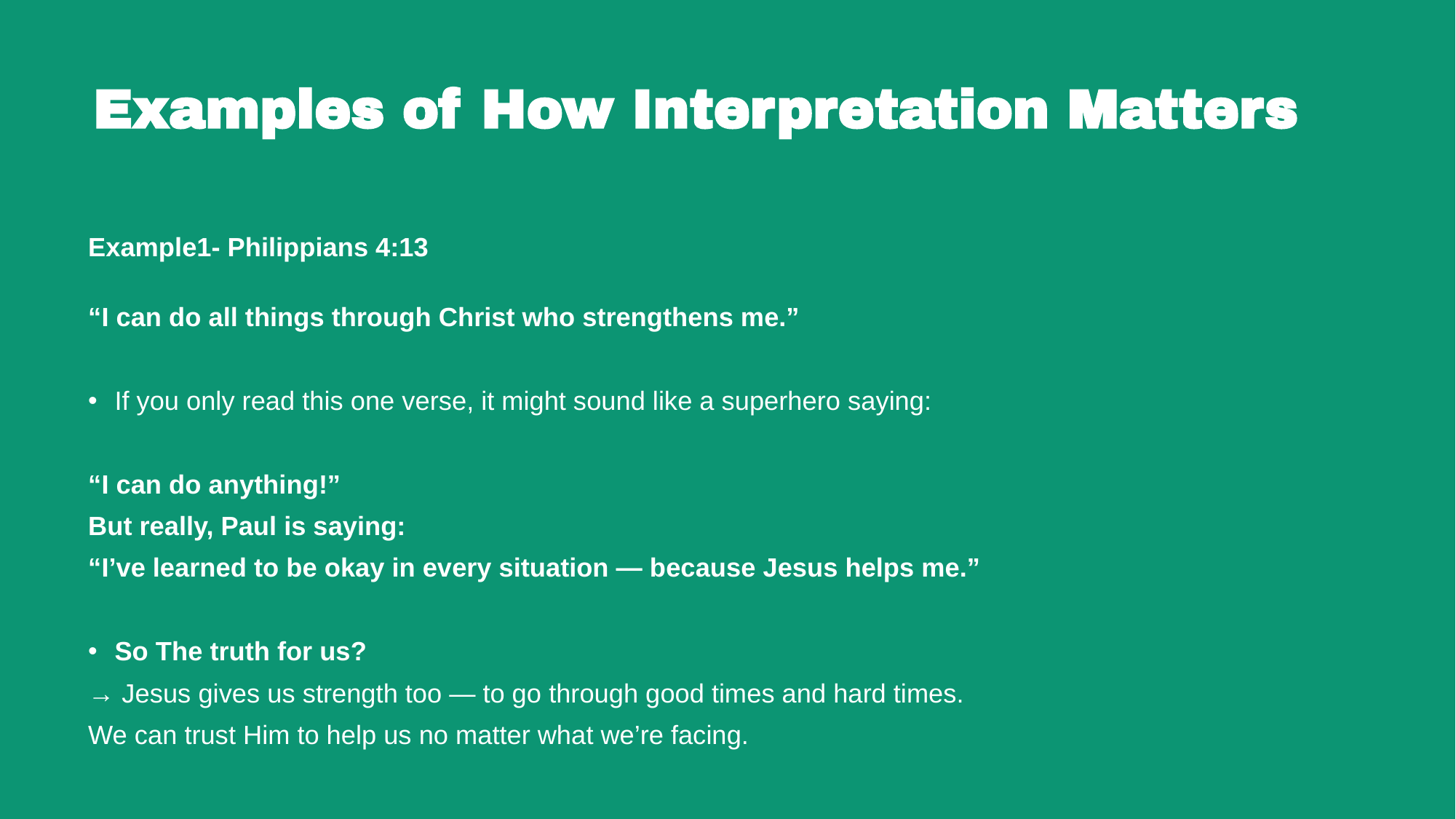

# Examples of How Interpretation Matters
Example1- Philippians 4:13
“I can do all things through Christ who strengthens me.”

If you only read this one verse, it might sound like a superhero saying:

“I can do anything!”
But really, Paul is saying:
“I’ve learned to be okay in every situation — because Jesus helps me.”

So The truth for us?
→ Jesus gives us strength too — to go through good times and hard times.
We can trust Him to help us no matter what we’re facing.